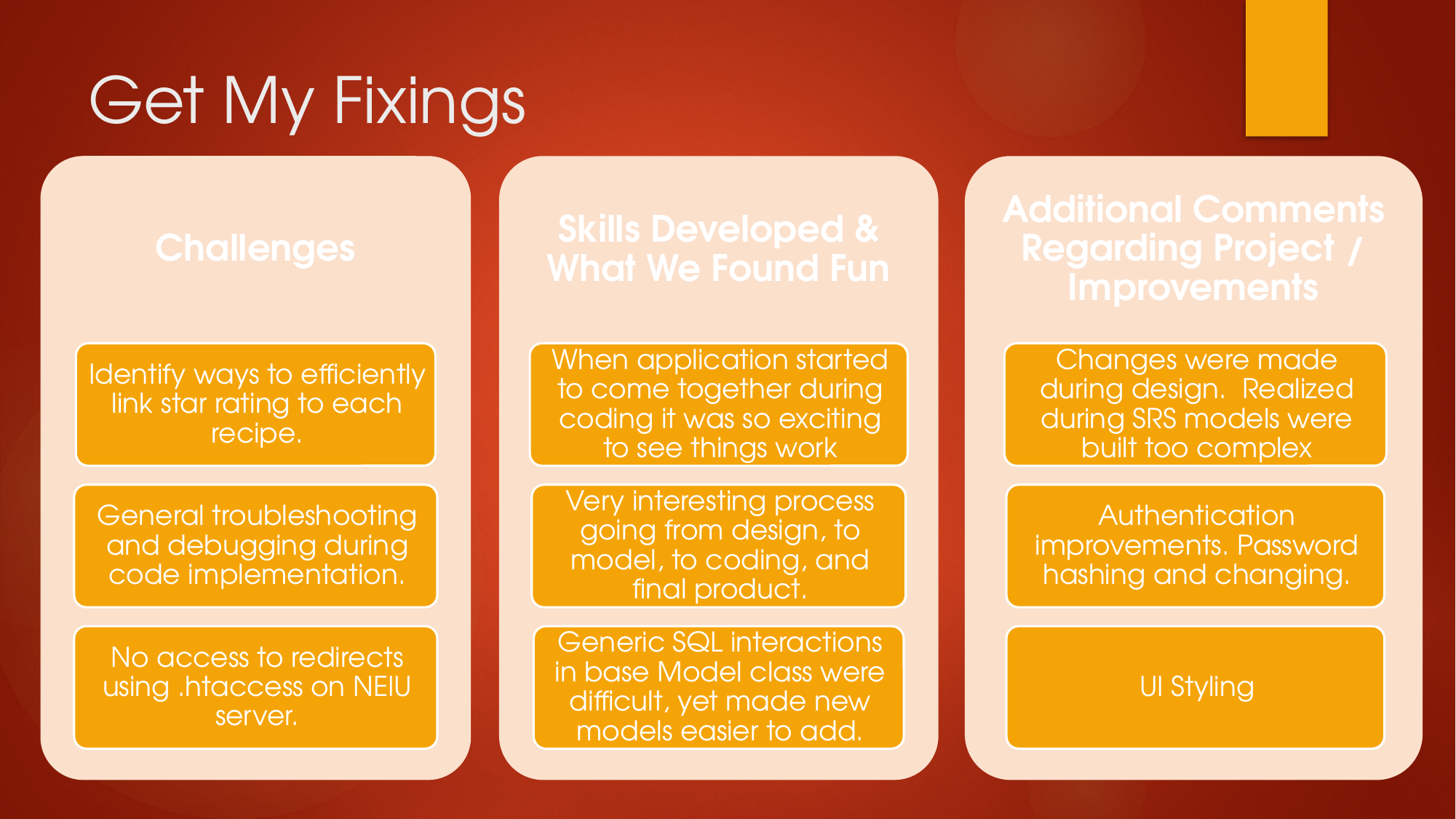

# Get My Fixings
Challenges
Identify ways to efficiently link star rating to each recipe.
General troubleshooting and debugging during code implementation.
No access to redirects using .htaccess on NEIU server.
Skills Developed & What We Found Fun
When application started to come together during coding it was so exciting to see things work
Very interesting process going from design, to model, to coding, and final product.
Generic SQL interactions in base Model class were difficult, yet made new models easier to add.
Additional Comments Regarding Project / Improvements
Changes were made during design.  Realized during SRS models were built too complex
Authentication improvements. Password hashing and changing.
UI Styling